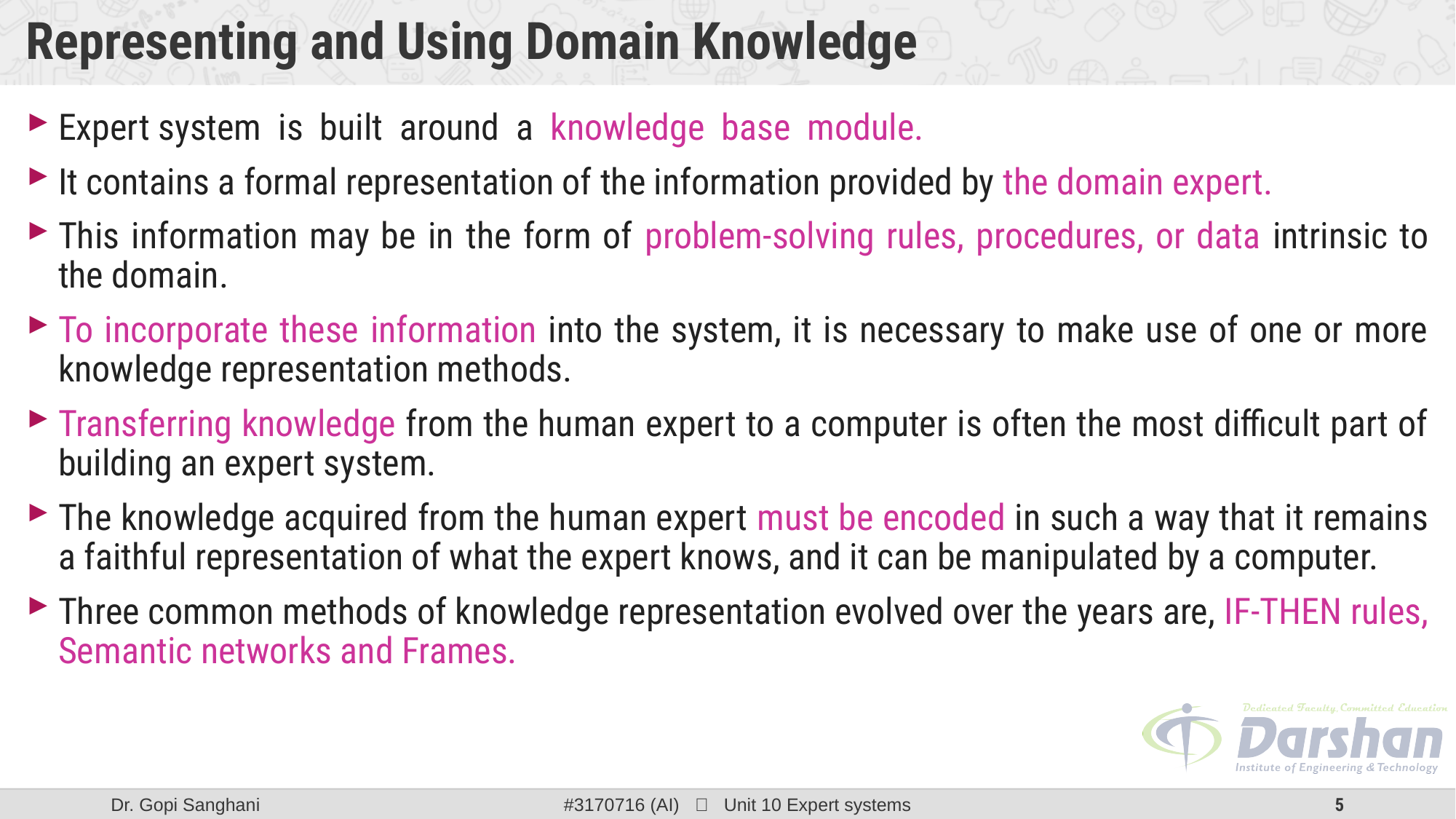

# Representing and Using Domain Knowledge
Expert system  is  built  around  a  knowledge  base  module.
It contains a formal representation of the information provided by the domain expert.
This information may be in the form of problem-solving rules, procedures, or data intrinsic to the domain.
To incorporate these information into the system, it is necessary to make use of one or more knowledge representation methods.
Transferring knowledge from the human expert to a computer is often the most difficult part of building an expert system.
The knowledge acquired from the human expert must be encoded in such a way that it remains a faithful representation of what the expert knows, and it can be manipulated by a computer.
Three common methods of knowledge representation evolved over the years are, IF-THEN rules, Semantic networks and Frames.